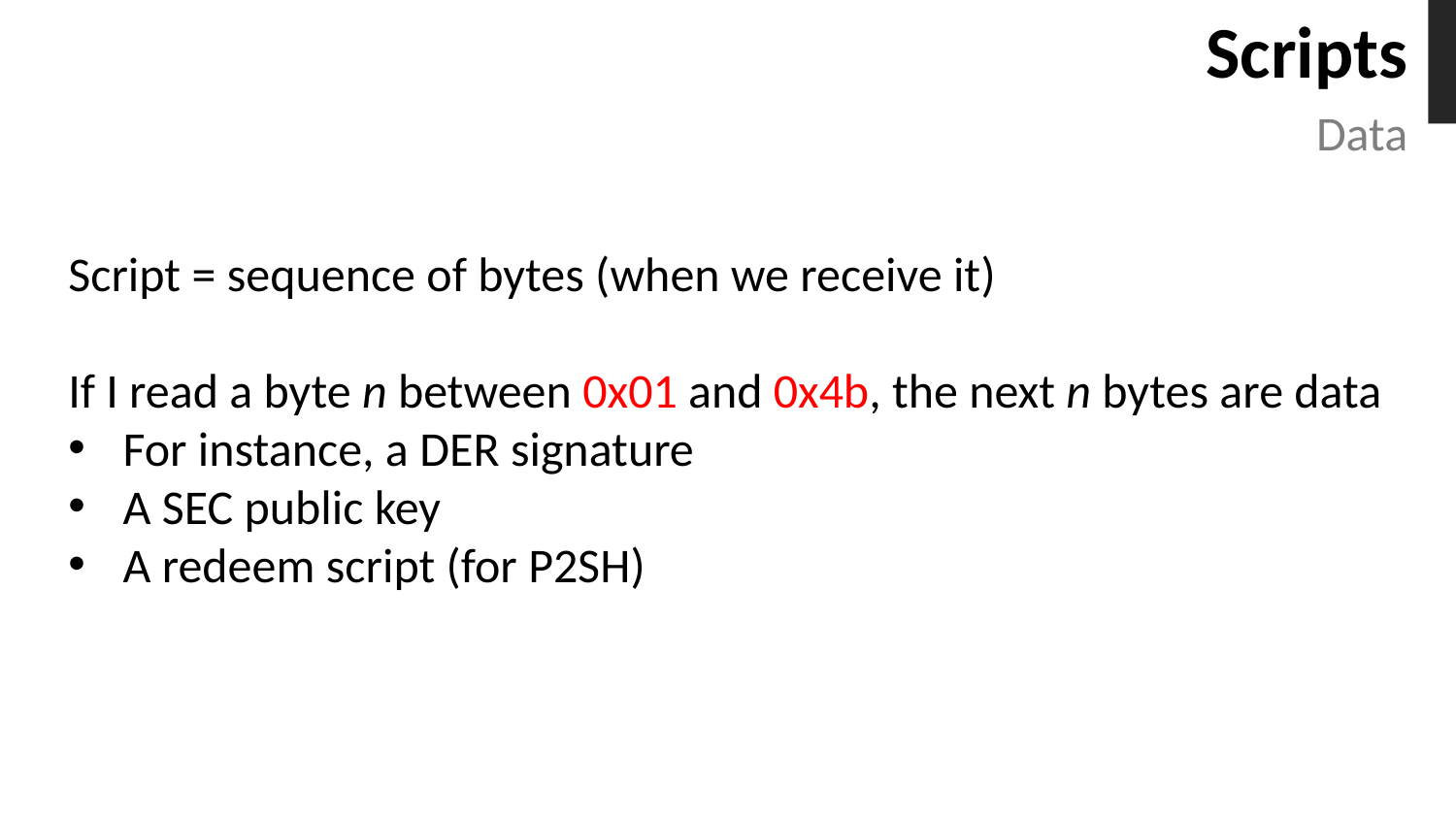

# Scripts
Data
Script = sequence of bytes (when we receive it)

If I read a byte n between 0x01 and 0x4b, the next n bytes are data
For instance, a DER signature
A SEC public key
A redeem script (for P2SH)

online.ing.puc.cl